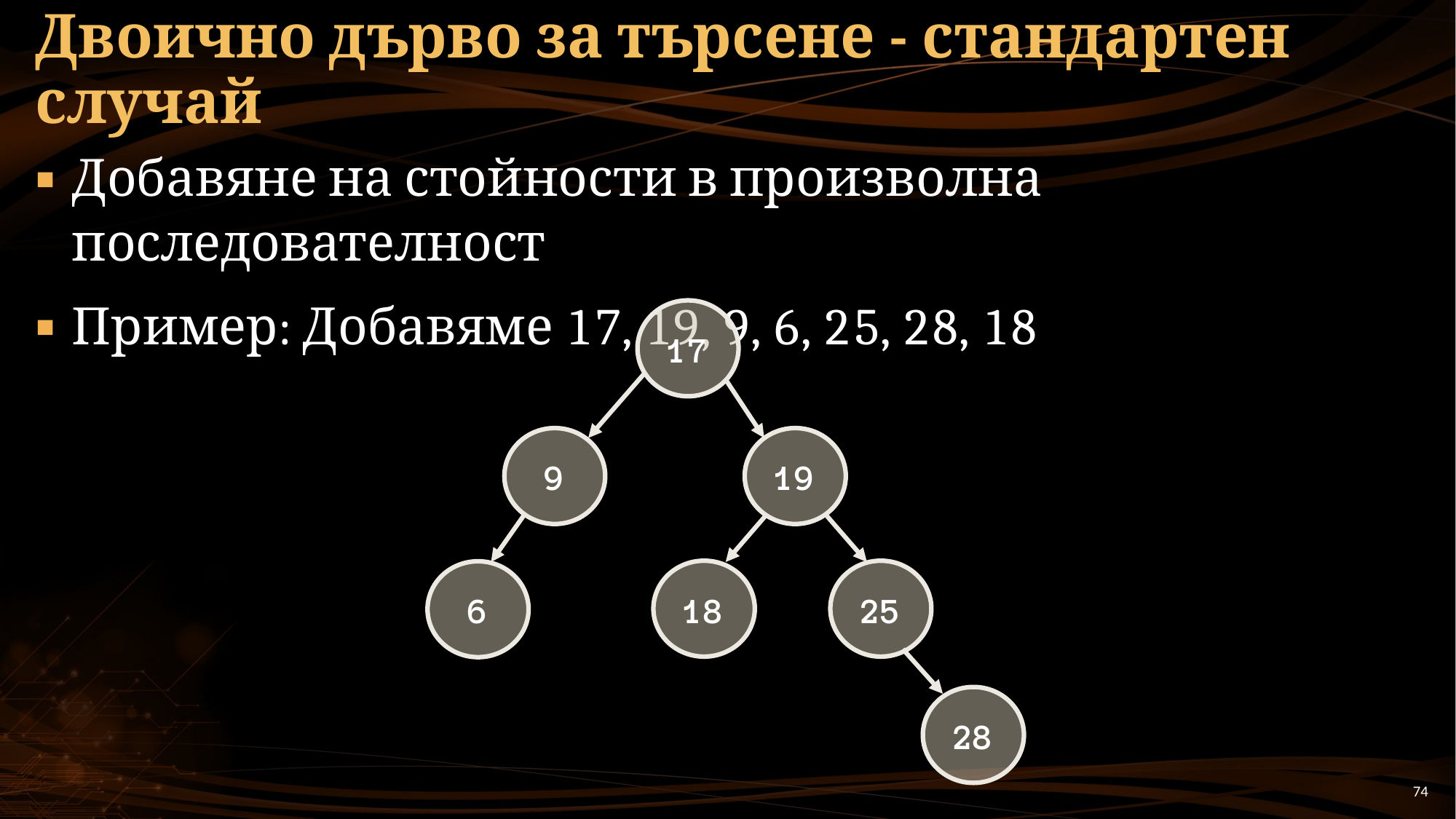

Двоично дърво за търсене - стандартен случай
Добавяне на стойности в произволна последователност
Пример: Добавяме 17, 19, 9, 6, 25, 28, 18
17
9
19
18
25
6
28
74